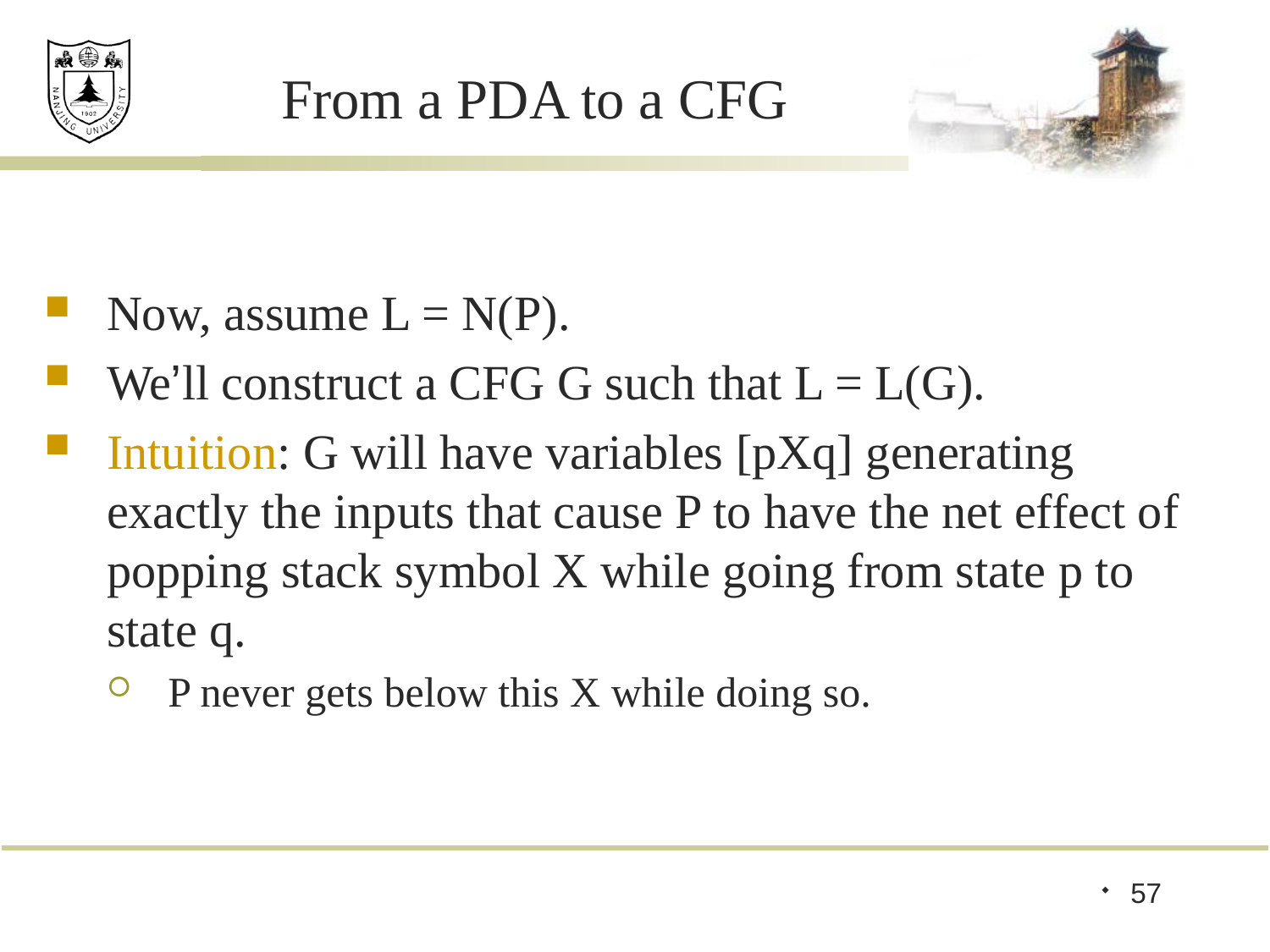

# From a PDA to a CFG
Now, assume L = N(P).
We’ll construct a CFG G such that L = L(G).
Intuition: G will have variables [pXq] generating exactly the inputs that cause P to have the net effect of popping stack symbol X while going from state p to state q.
P never gets below this X while doing so.
57